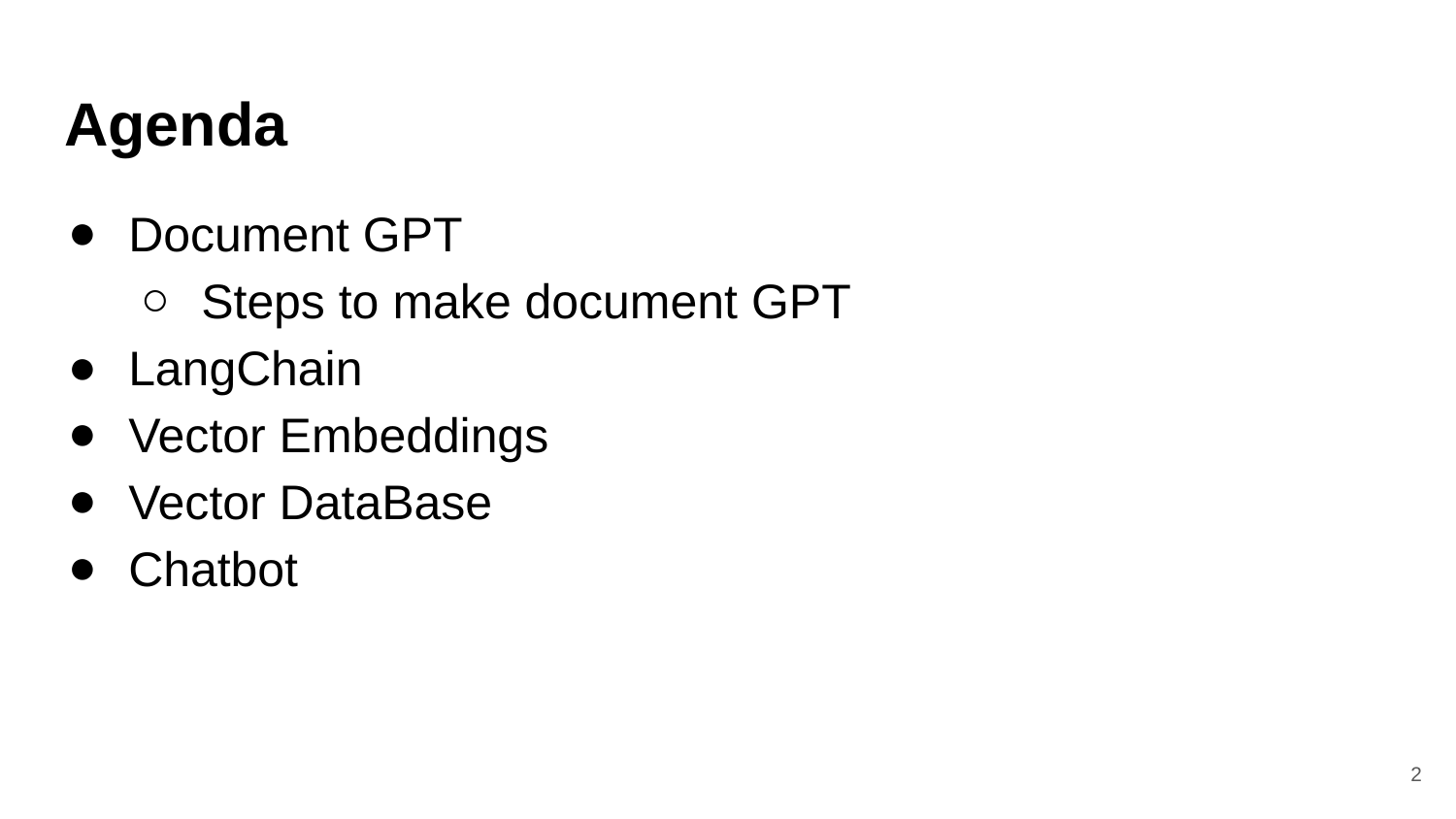

# Agenda
Document GPT
Steps to make document GPT
LangChain
Vector Embeddings
Vector DataBase
Chatbot
2